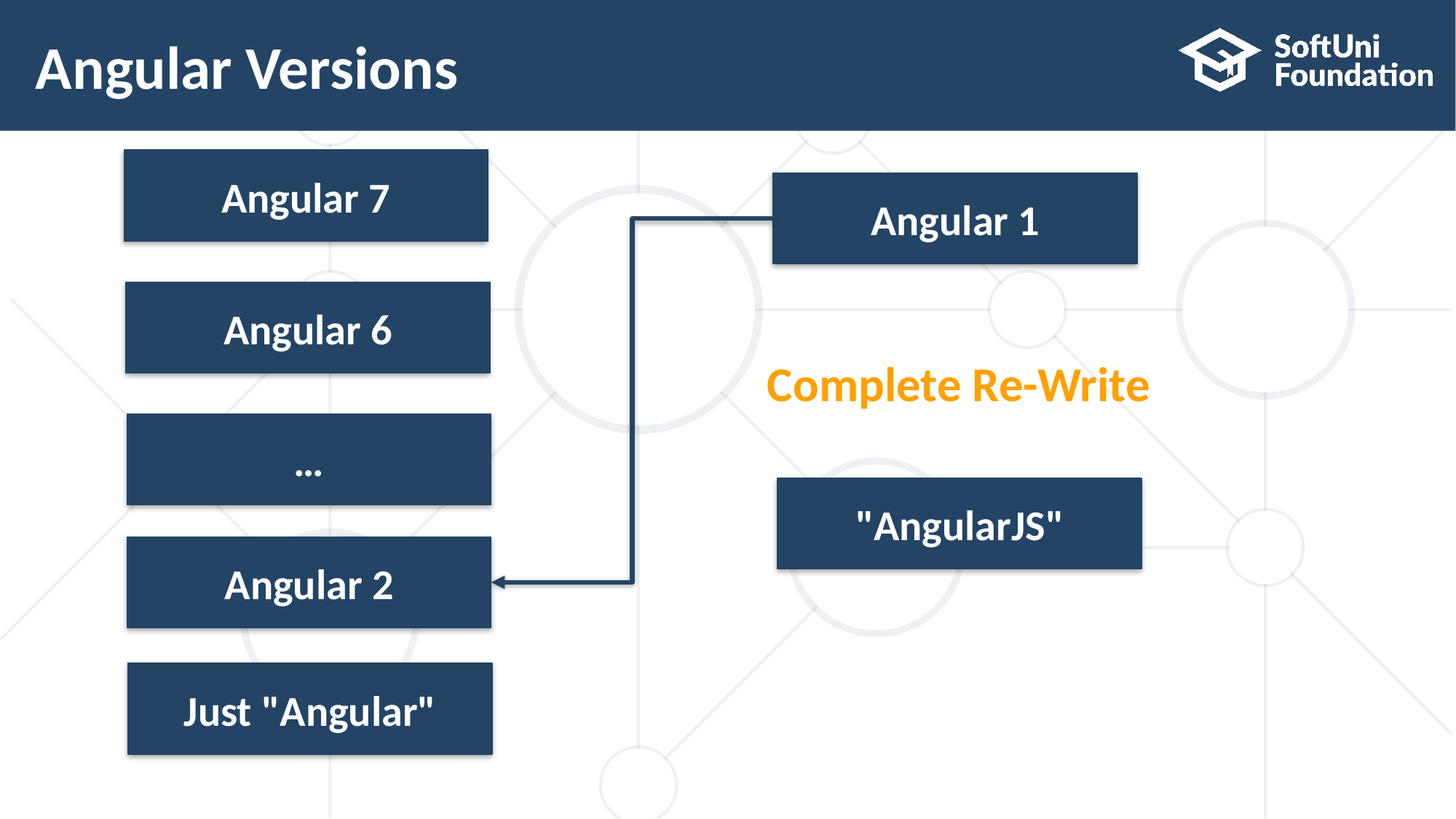

# Angular Versions
Angular 7
Angular 1
Angular 6
Complete Re-Write
…
"AngularJS"
Angular 2
Just "Angular"
14